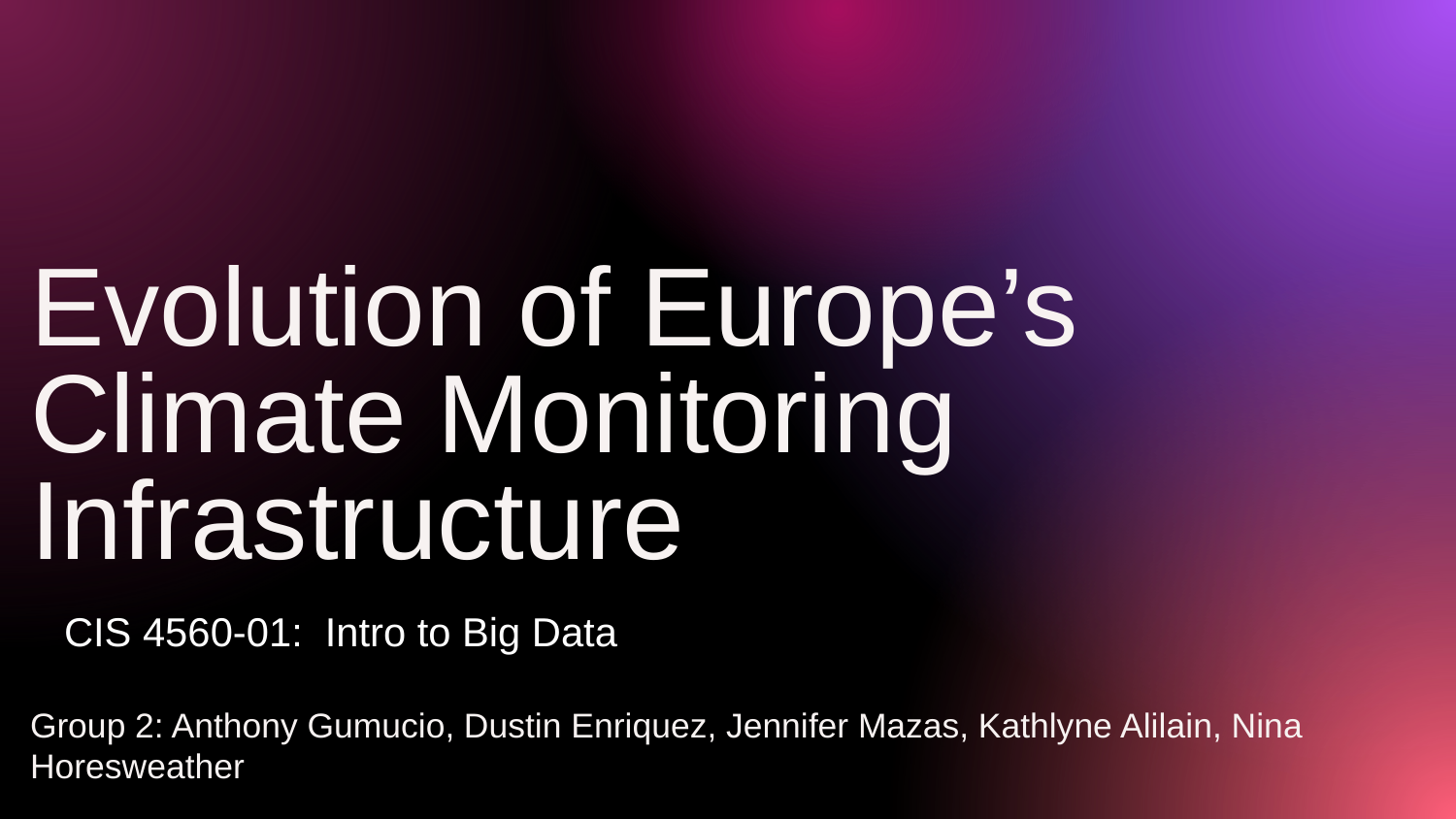

Evolution of Europe’s Climate Monitoring Infrastructure
CIS 4560-01:  Intro to Big Data
# Group 2: Anthony Gumucio, Dustin Enriquez, Jennifer Mazas, Kathlyne Alilain, Nina Horesweather